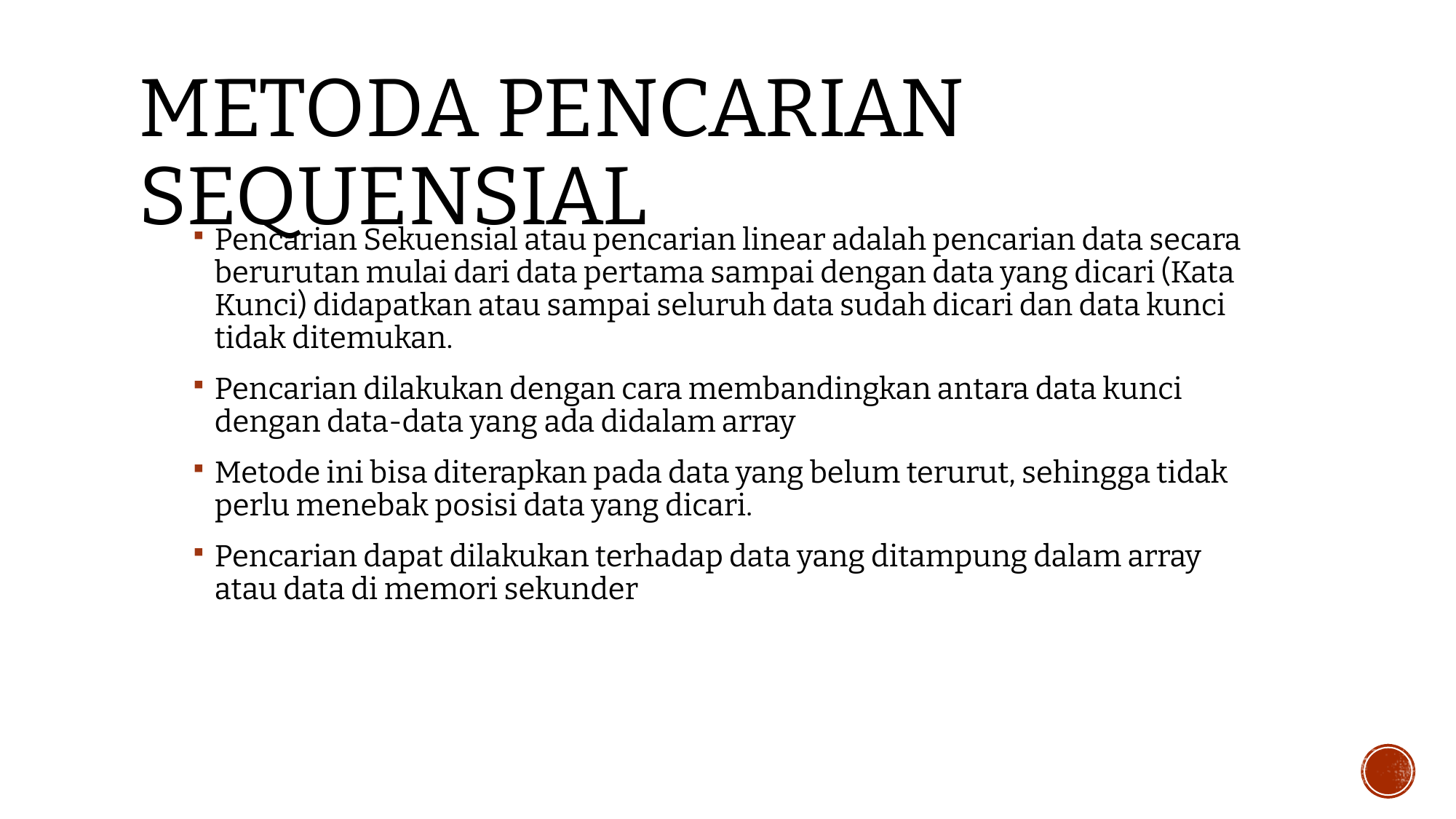

# Metoda Pencarian Sequensial
Pencarian Sekuensial atau pencarian linear adalah pencarian data secara berurutan mulai dari data pertama sampai dengan data yang dicari (Kata Kunci) didapatkan atau sampai seluruh data sudah dicari dan data kunci tidak ditemukan.
Pencarian dilakukan dengan cara membandingkan antara data kunci dengan data-data yang ada didalam array
Metode ini bisa diterapkan pada data yang belum terurut, sehingga tidak perlu menebak posisi data yang dicari.
Pencarian dapat dilakukan terhadap data yang ditampung dalam array atau data di memori sekunder